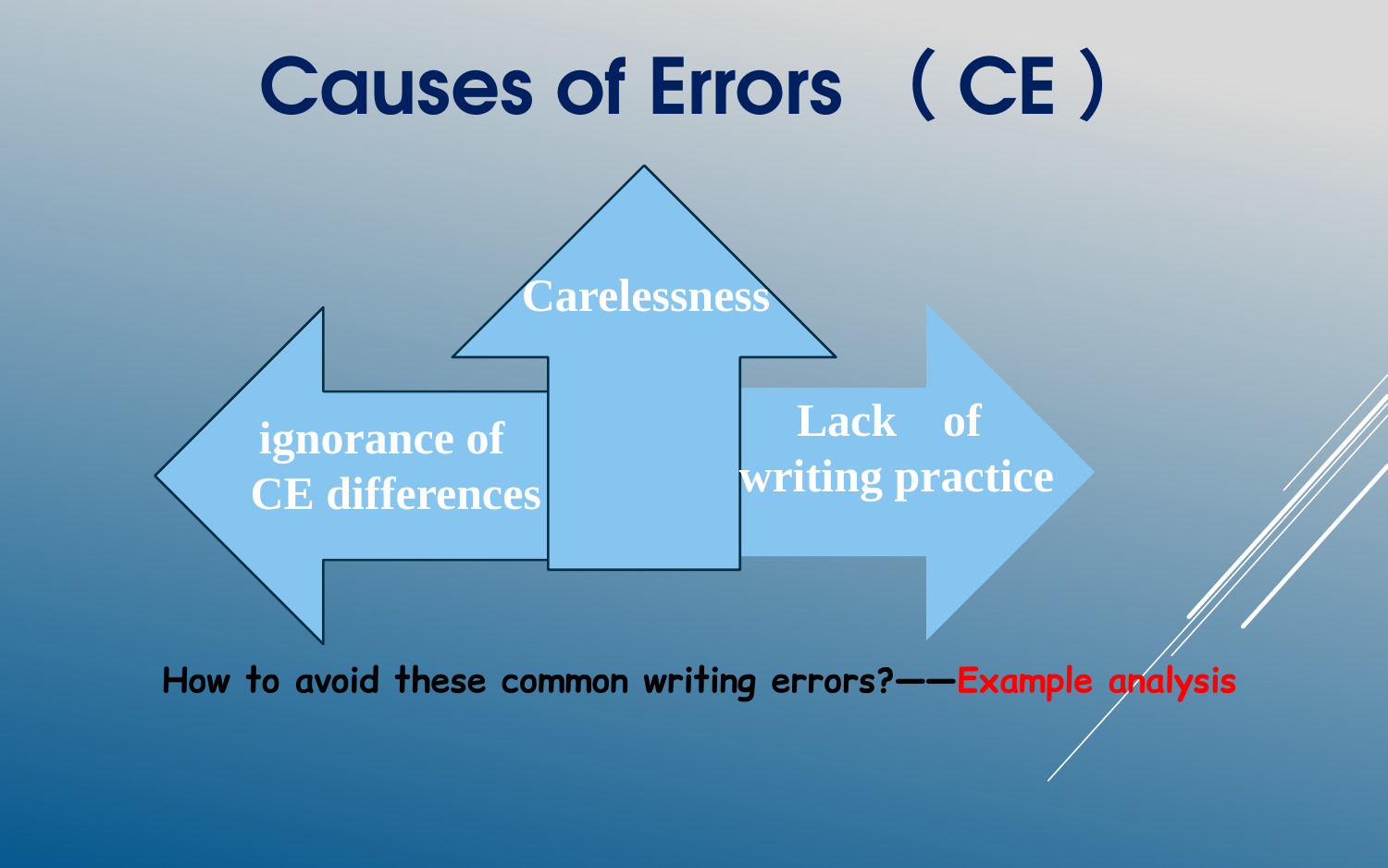

Causes of Errors（CE）

Carelessness

     Lack    of
writing practice
 ignorance of  CE differences
How to avoid these common writing errors?——Example analysis